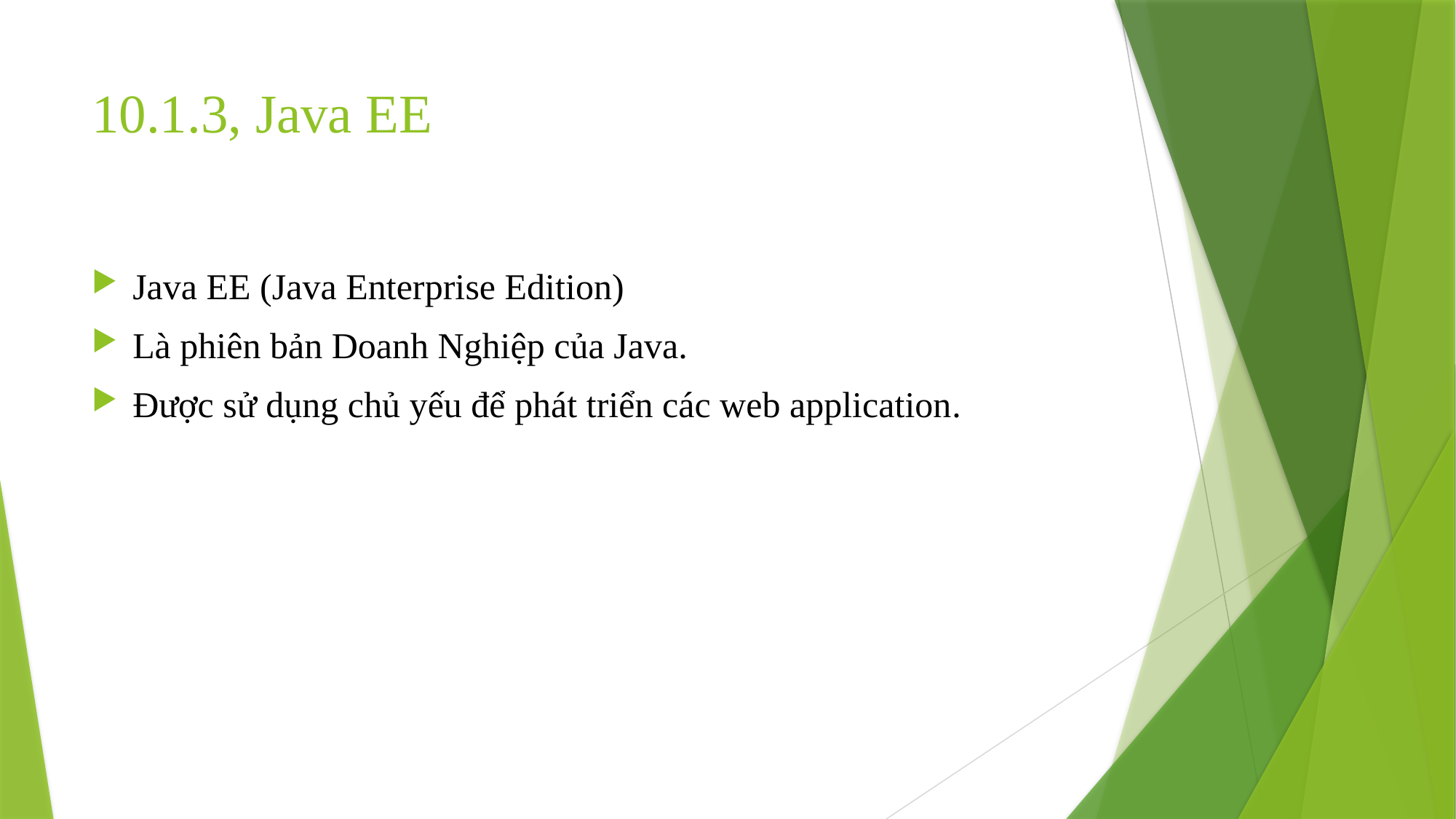

# 10.1.3, Java EE
Java EE (Java Enterprise Edition)
Là phiên bản Doanh Nghiệp của Java.
Được sử dụng chủ yếu để phát triển các web application.